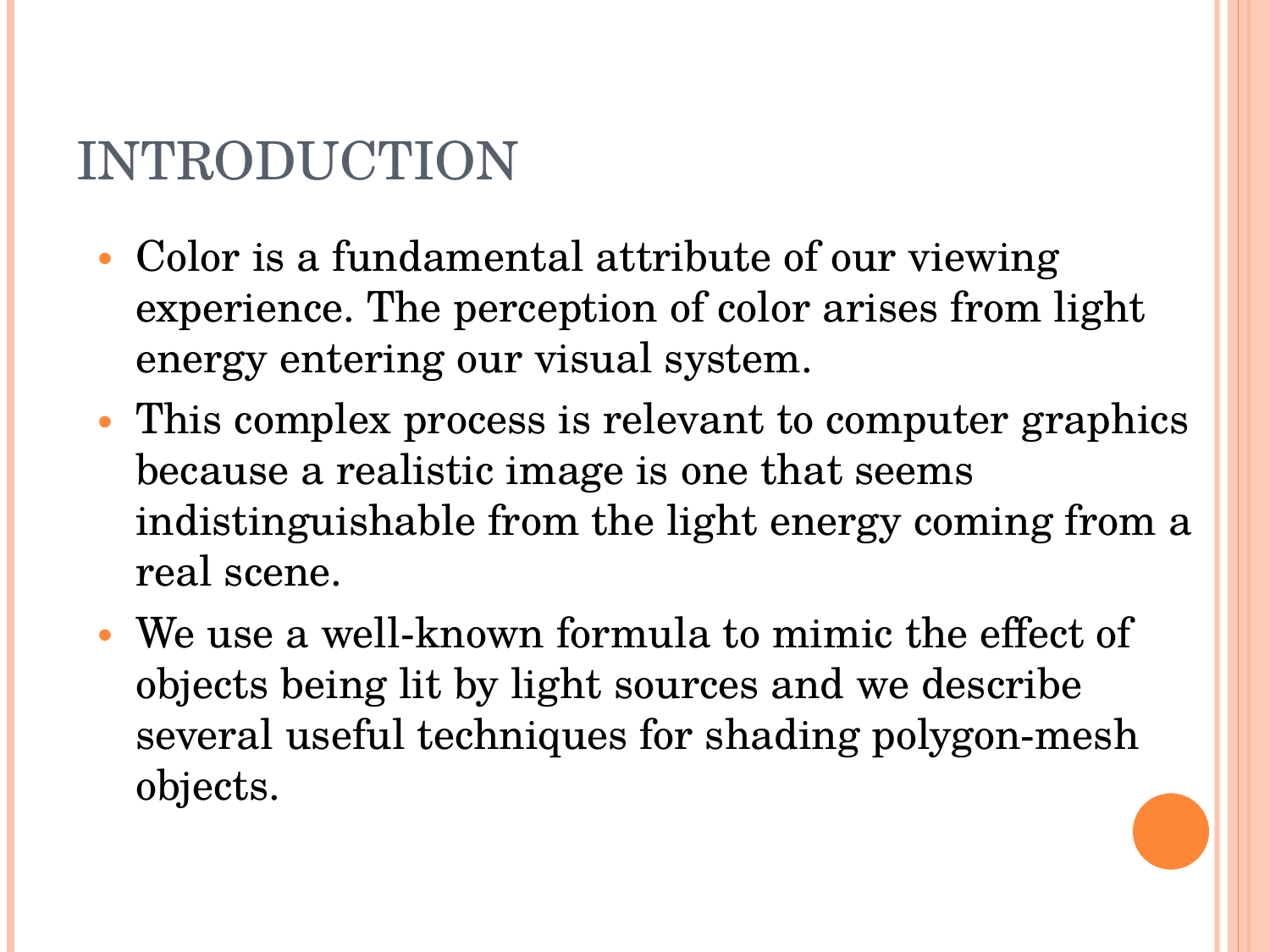

# INTRODUCTION
Color is a fundamental attribute of our viewing experience. The perception of color arises from light energy entering our visual system.
This complex process is relevant to computer graphics because a realistic image is one that seems indistinguishable from the light energy coming from a real scene.
We use a well-known formula to mimic the effect of objects being lit by light sources and we describe several useful techniques for shading polygon-mesh objects.